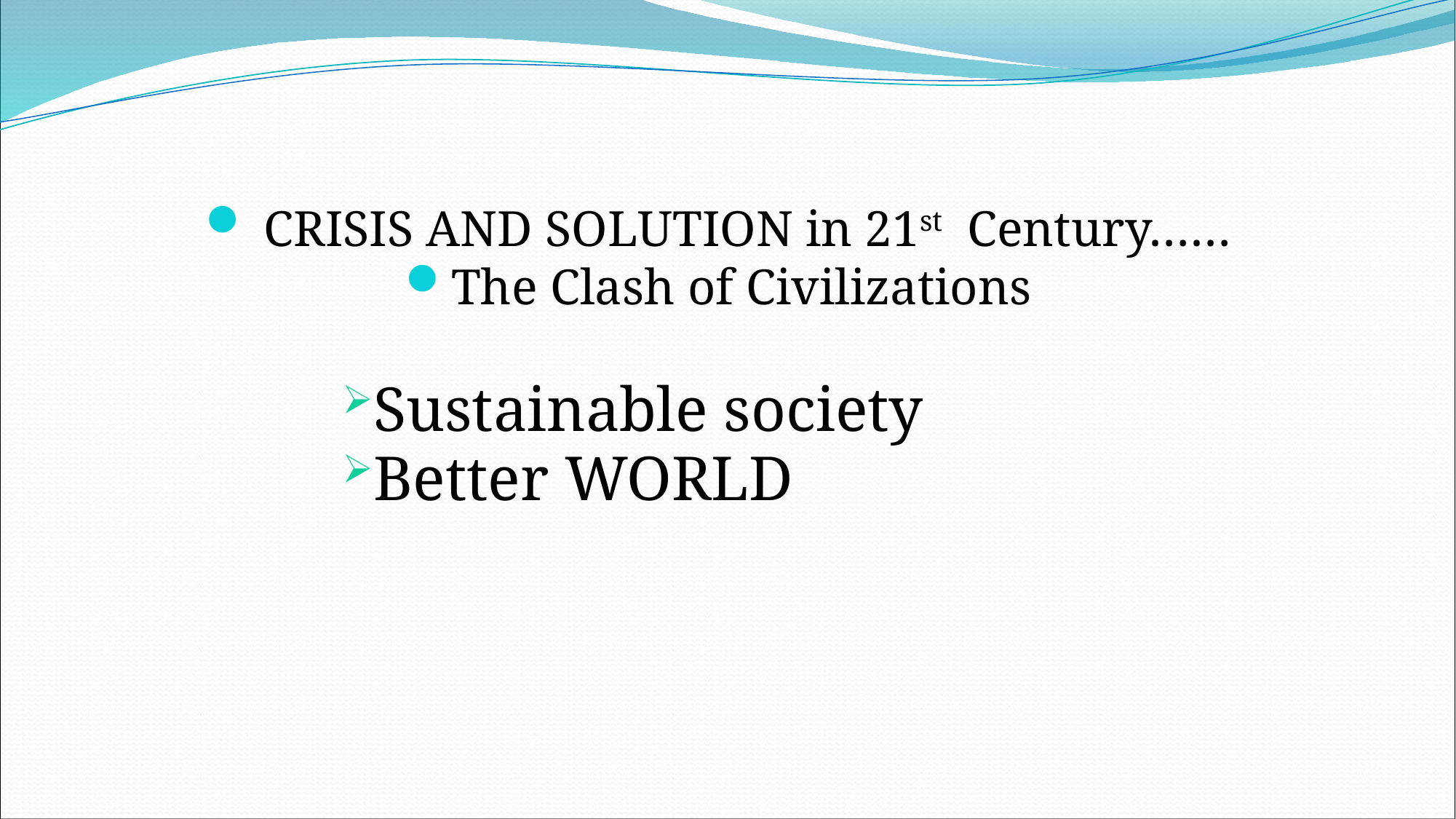

#

 CRISIS AND SOLUTION in 21st  Century……
The Clash of Civilizations

Sustainable society
Better WORLD